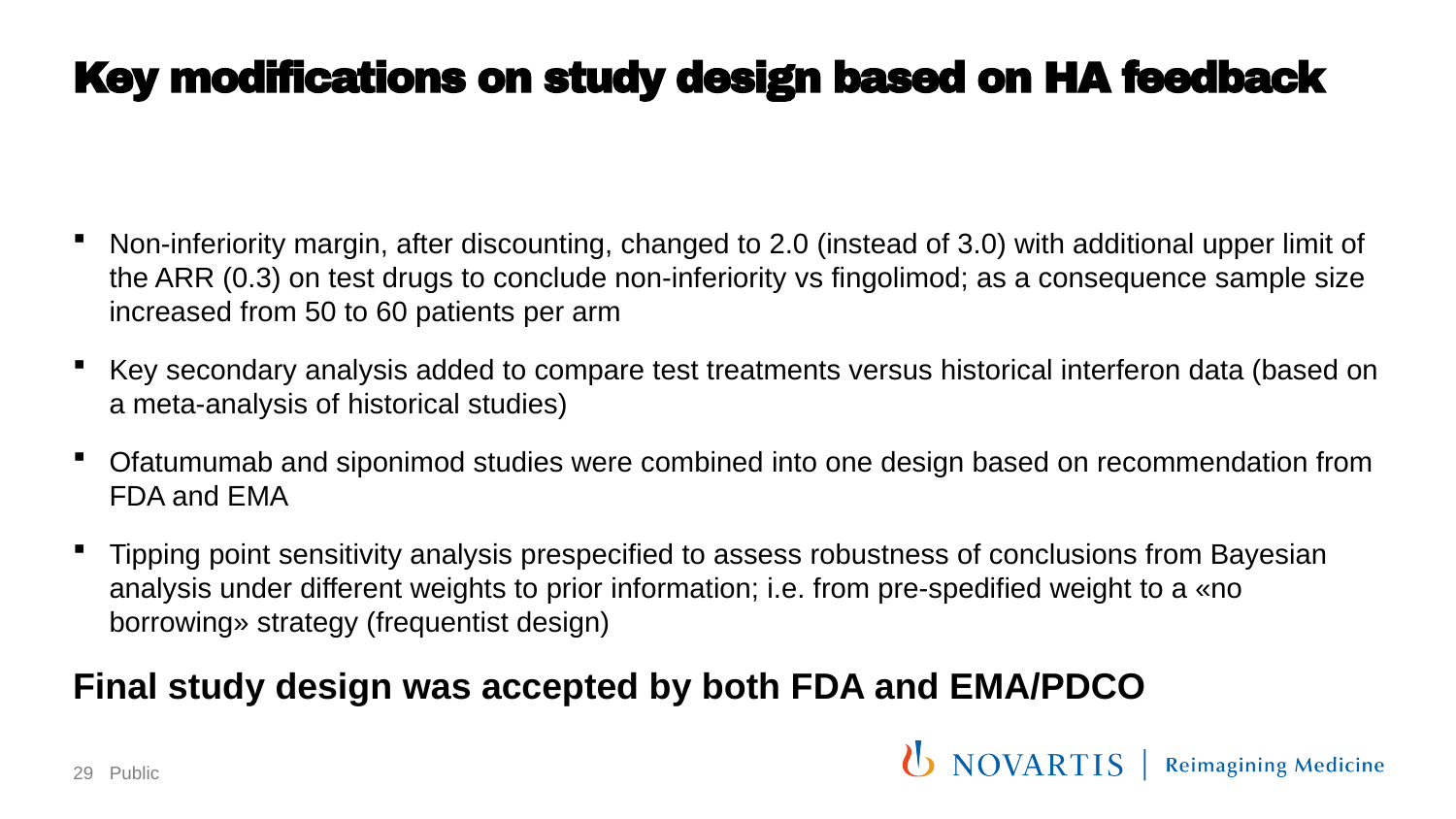

# Key modifications on study design based on HA feedback

Non-inferiority margin, after discounting, changed to 2.0 (instead of 3.0) with additional upper limit of the ARR (0.3) on test drugs to conclude non-inferiority vs fingolimod; as a consequence sample size increased from 50 to 60 patients per arm
Key secondary analysis added to compare test treatments versus historical interferon data (based on a meta-analysis of historical studies)
Ofatumumab and siponimod studies were combined into one design based on recommendation from FDA and EMA
Tipping point sensitivity analysis prespecified to assess robustness of conclusions from Bayesian analysis under different weights to prior information; i.e. from pre-spedified weight to a «no borrowing» strategy (frequentist design)
Final study design was accepted by both FDA and EMA/PDCO

29
Public